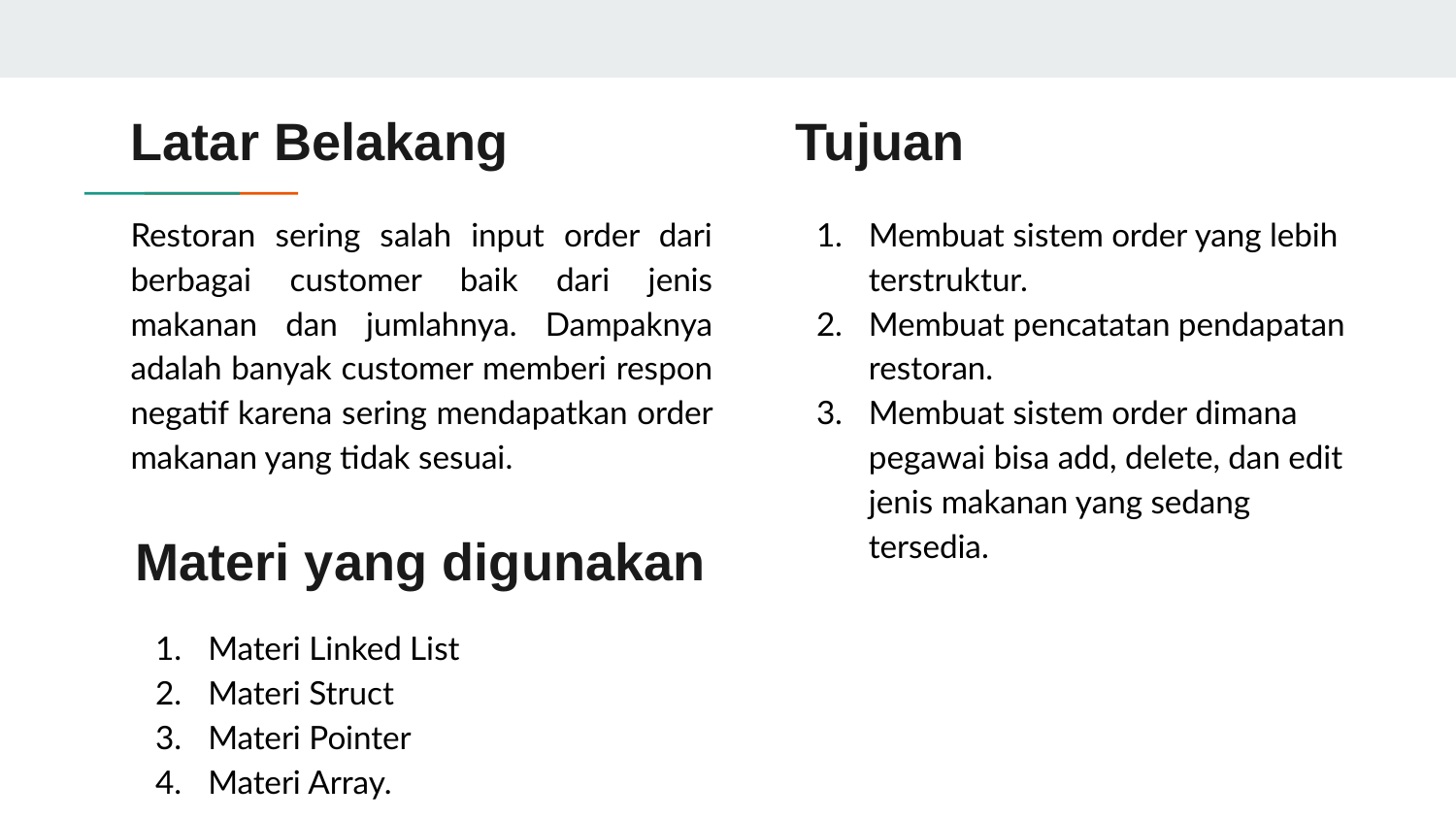

# Latar Belakang
Tujuan
Restoran sering salah input order dari berbagai customer baik dari jenis makanan dan jumlahnya. Dampaknya adalah banyak customer memberi respon negatif karena sering mendapatkan order makanan yang tidak sesuai.
Membuat sistem order yang lebih terstruktur.
Membuat pencatatan pendapatan restoran.
Membuat sistem order dimana pegawai bisa add, delete, dan edit jenis makanan yang sedang tersedia.
Materi yang digunakan
Materi Linked List
Materi Struct
Materi Pointer
Materi Array.